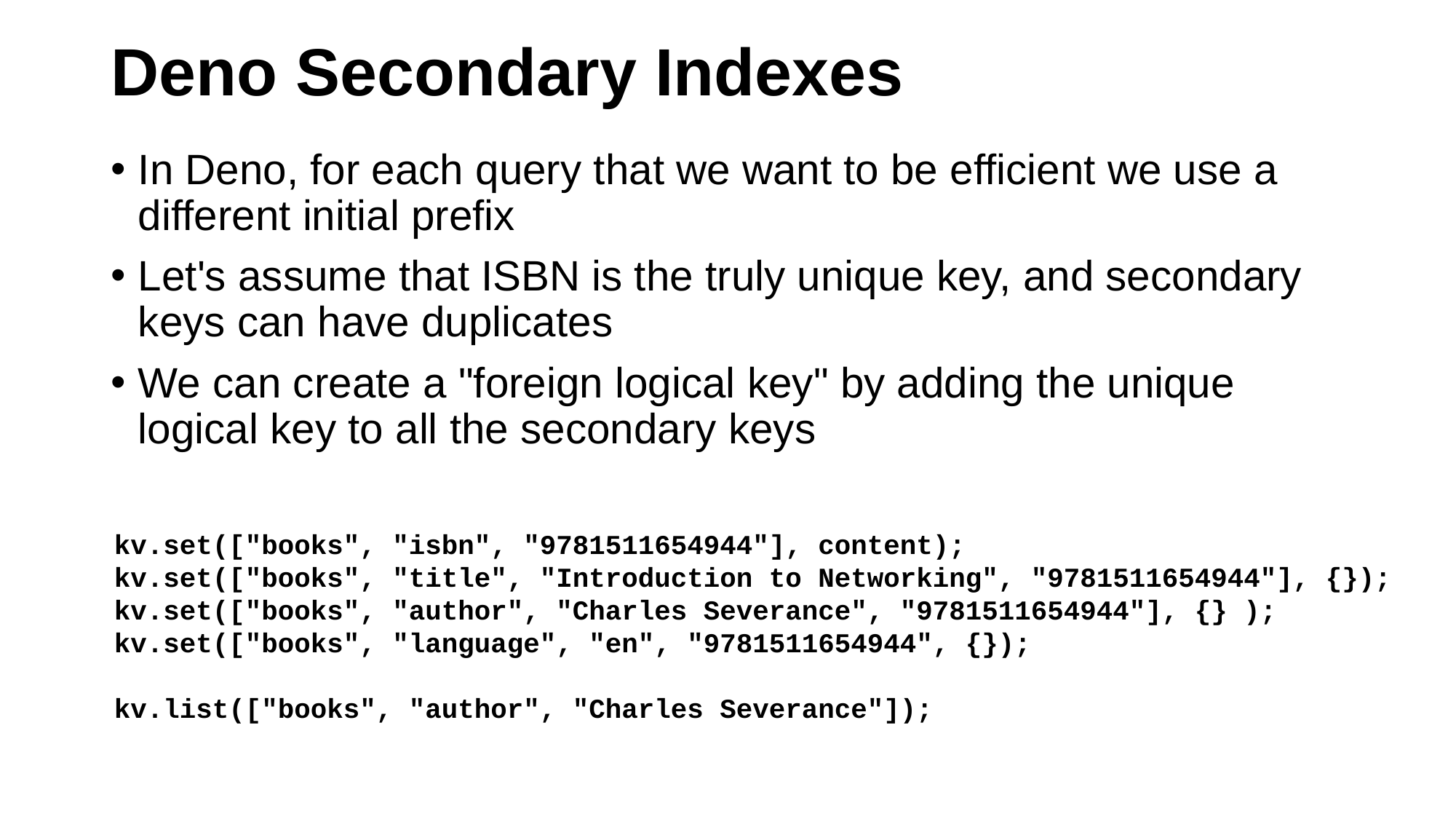

# Deno Secondary Indexes
In Deno, for each query that we want to be efficient we use a different initial prefix
Let's assume that ISBN is the truly unique key, and secondary keys can have duplicates
We can create a "foreign logical key" by adding the unique logical key to all the secondary keys
kv.set(["books", "isbn", "9781511654944"], content);
kv.set(["books", "title", "Introduction to Networking", "9781511654944"], {});
kv.set(["books", "author", "Charles Severance", "9781511654944"], {} );
kv.set(["books", "language", "en", "9781511654944", {});

kv.list(["books", "author", "Charles Severance"]);